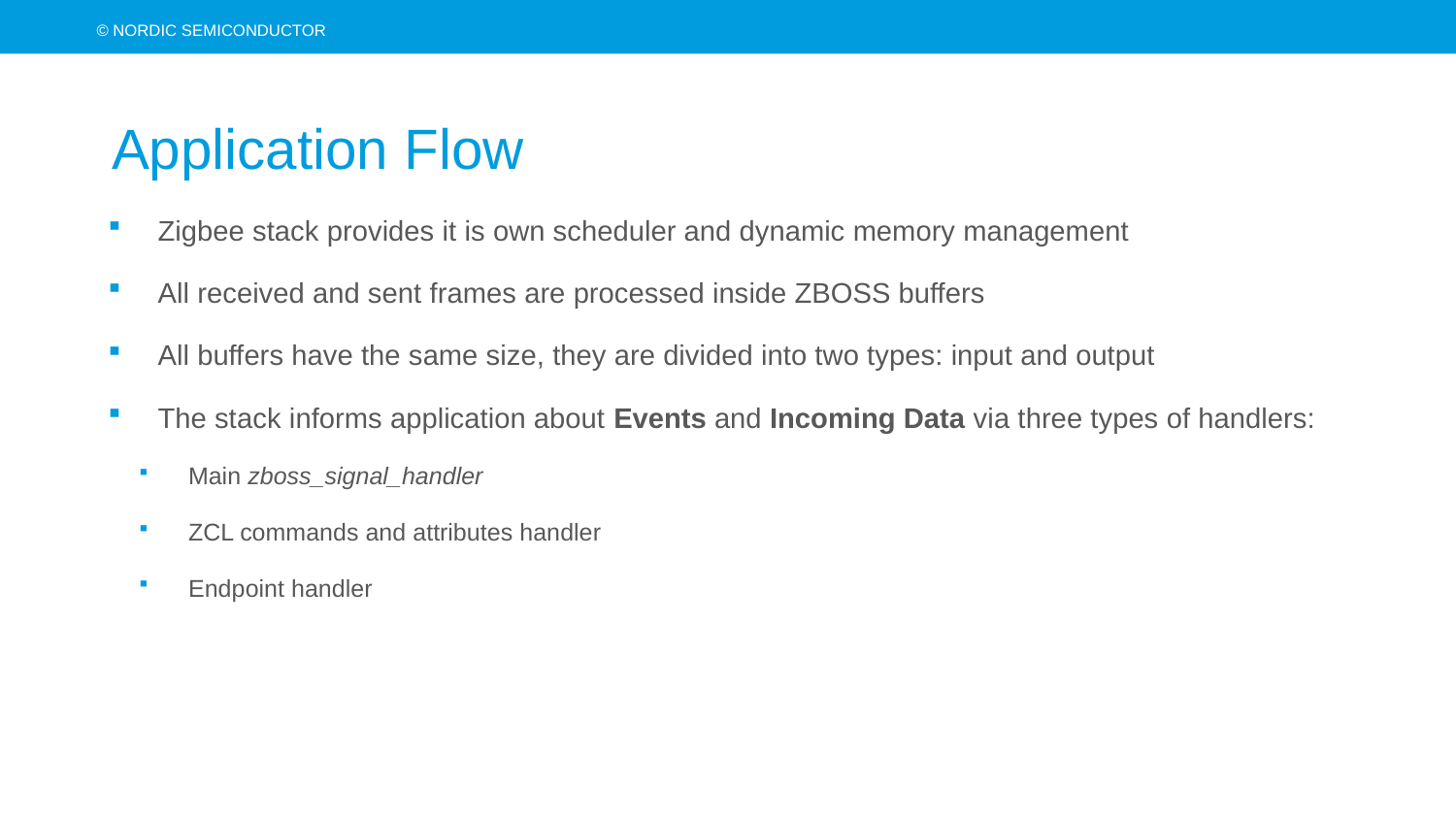

# Application Flow
Zigbee stack provides it is own scheduler and dynamic memory management
All received and sent frames are processed inside ZBOSS buffers
All buffers have the same size, they are divided into two types: input and output
The stack informs application about Events and Incoming Data via three types of handlers:
Main zboss_signal_handler
ZCL commands and attributes handler
Endpoint handler